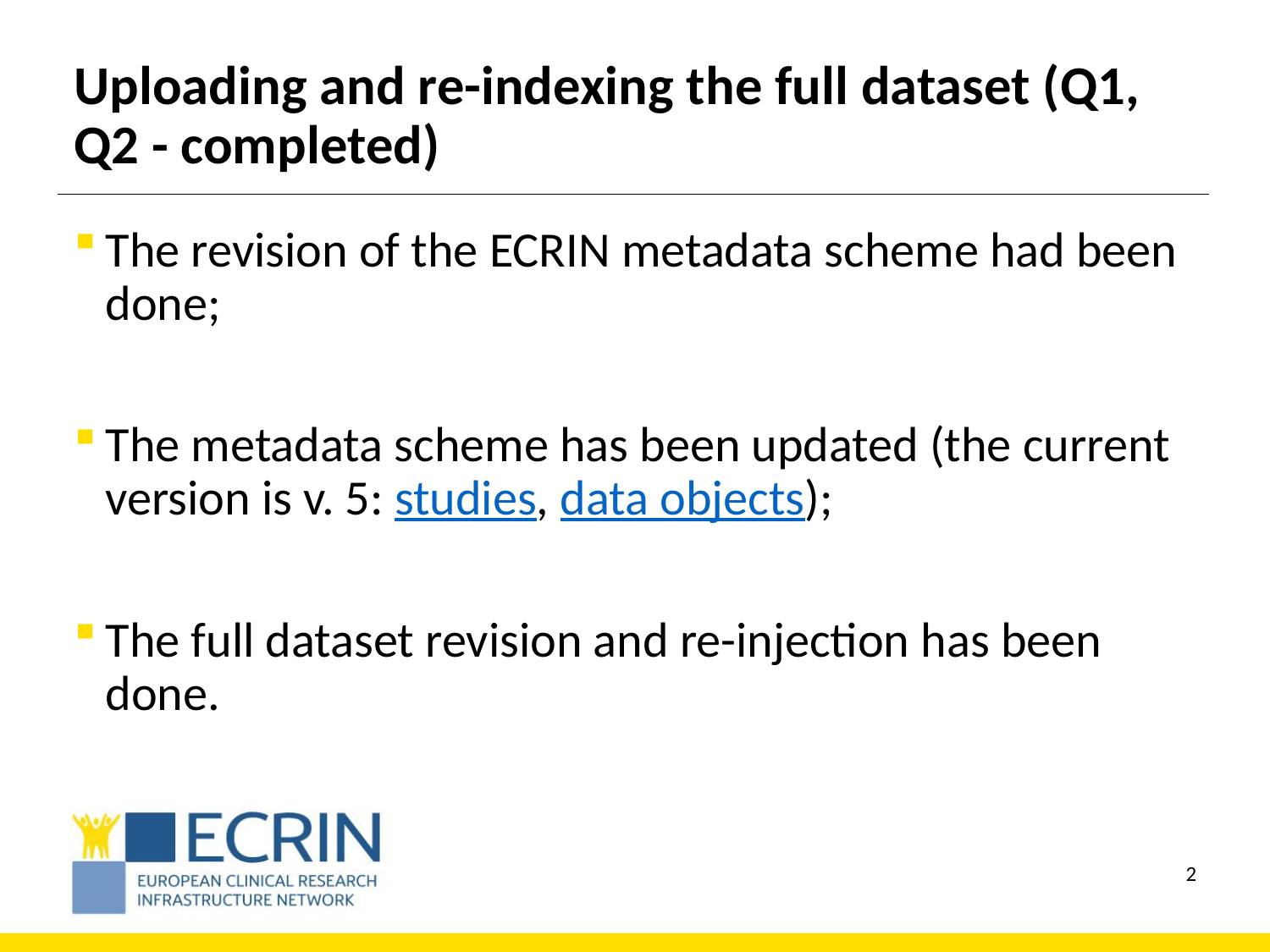

# Uploading and re-indexing the full dataset (Q1, Q2 - completed)
The revision of the ECRIN metadata scheme had been done;

The metadata scheme has been updated (the current version is v. 5: studies, data objects);

The full dataset revision and re-injection has been done.
2